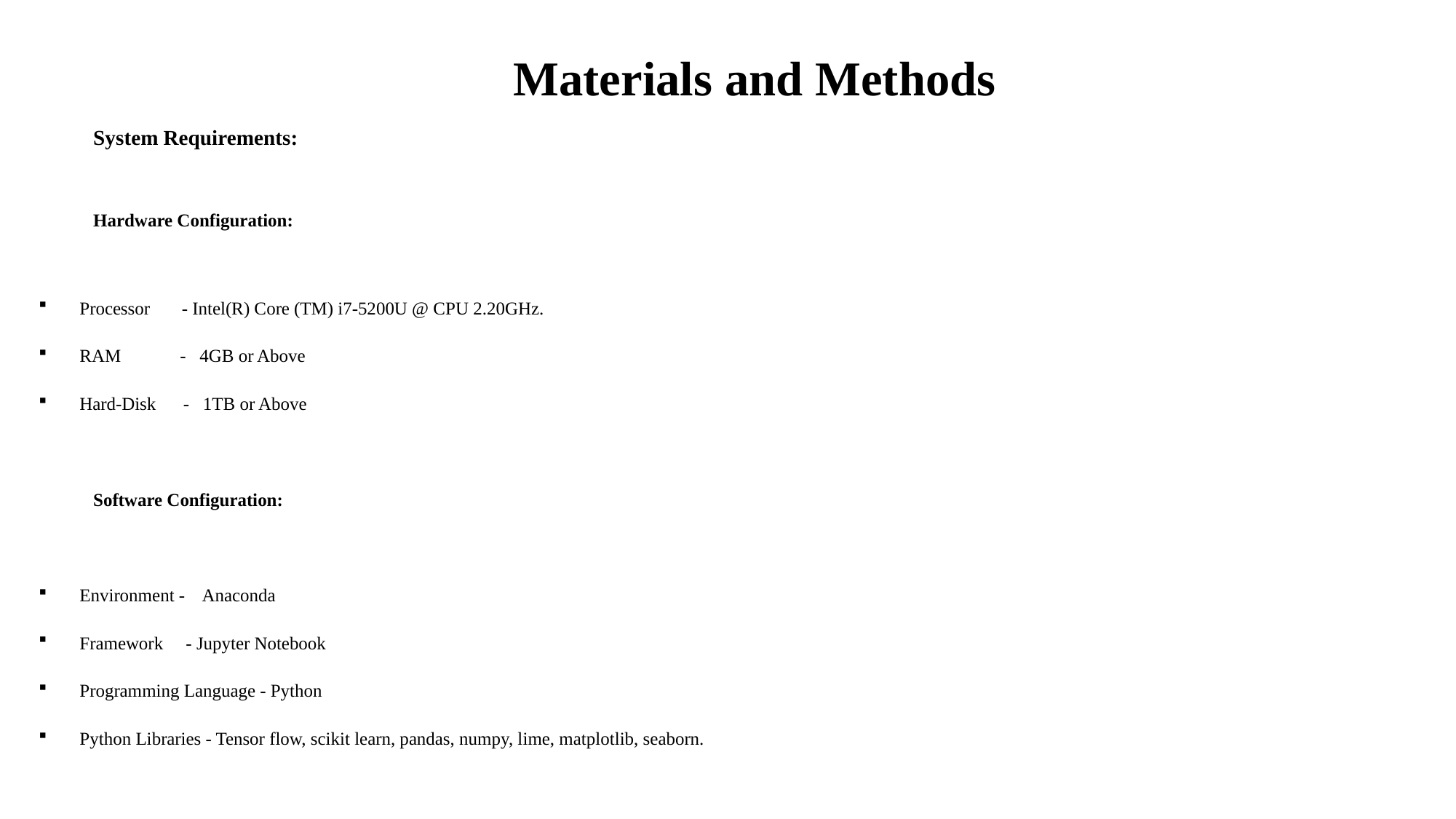

Materials and Methods
System Requirements:

Hardware Configuration:

Processor       - Intel(R) Core (TM) i7-5200U @ CPU 2.20GHz.
RAM             -   4GB or Above
Hard-Disk      -   1TB or Above

Software Configuration:

Environment -    Anaconda
Framework     - Jupyter Notebook
Programming Language - Python
Python Libraries - Tensor flow, scikit learn, pandas, numpy, lime, matplotlib, seaborn.